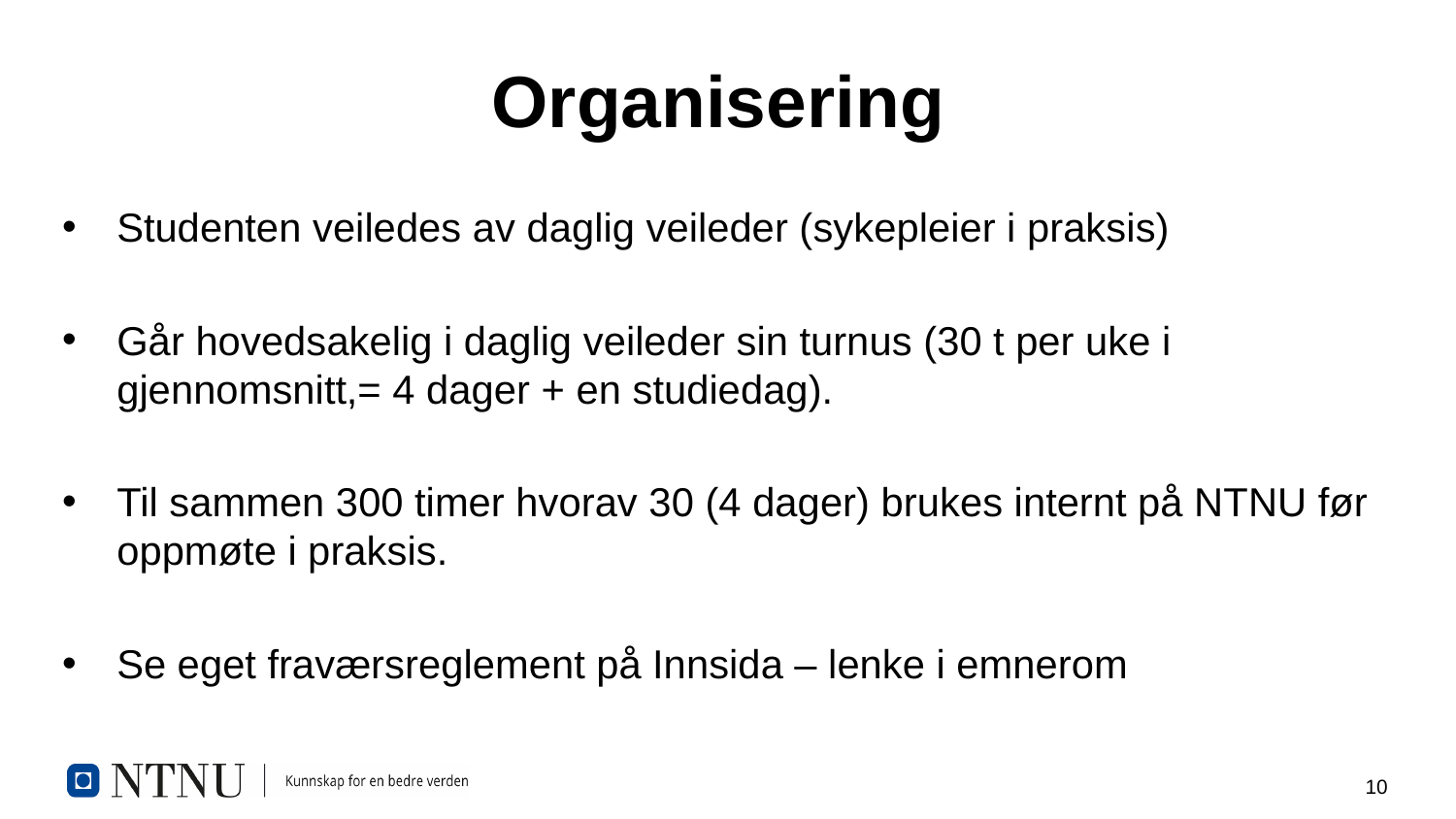

# Organisering
Studenten veiledes av daglig veileder (sykepleier i praksis)

Går hovedsakelig i daglig veileder sin turnus (30 t per uke i gjennomsnitt,= 4 dager + en studiedag).

Til sammen 300 timer hvorav 30 (4 dager) brukes internt på NTNU før oppmøte i praksis.

Se eget fraværsreglement på Innsida – lenke i emnerom